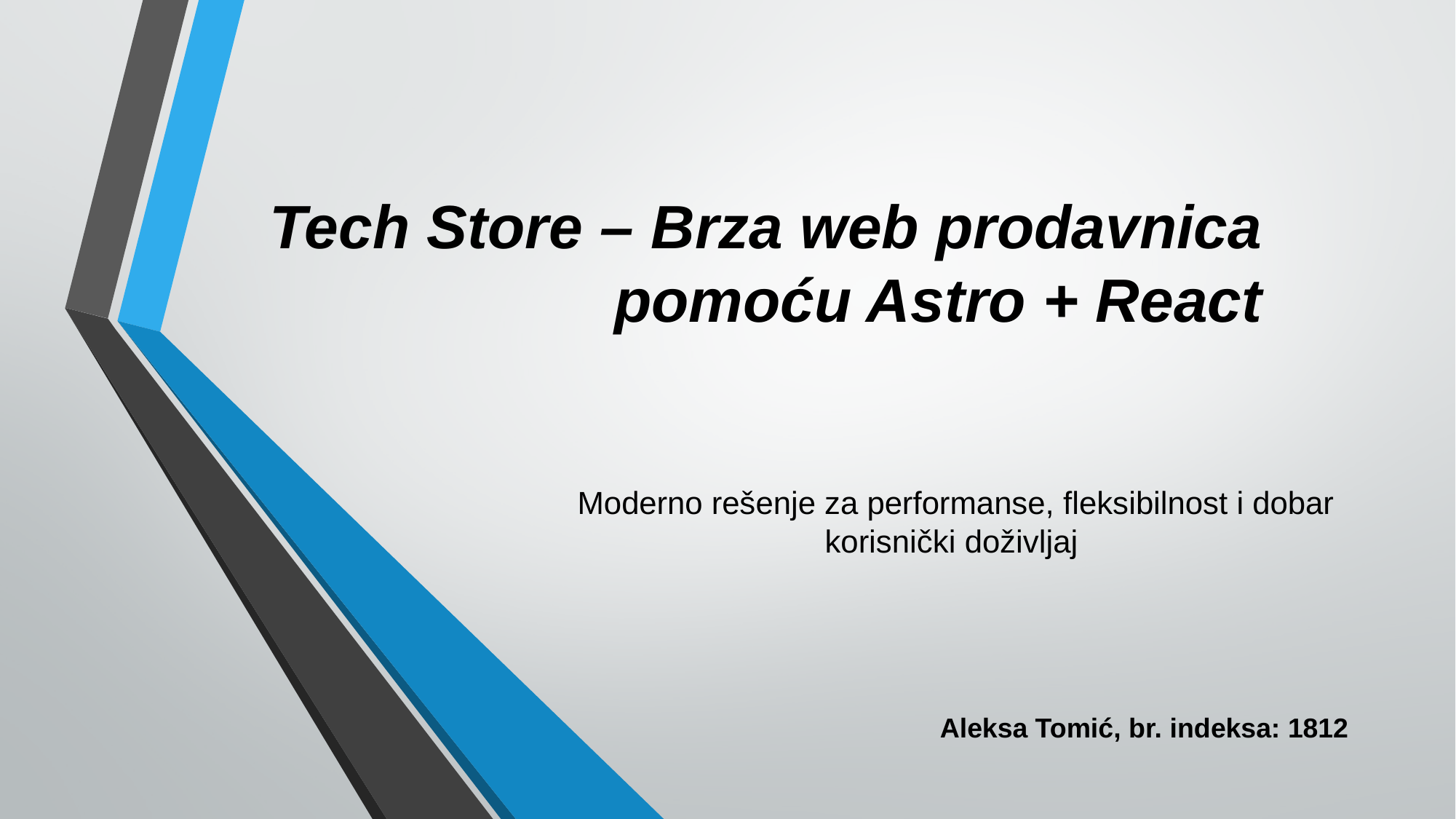

# Tech Store – Brza web prodavnica pomoću Astro + React
Moderno rešenje za performanse, fleksibilnost i dobar korisnički doživljaj
Aleksa Tomić, br. indeksa: 1812